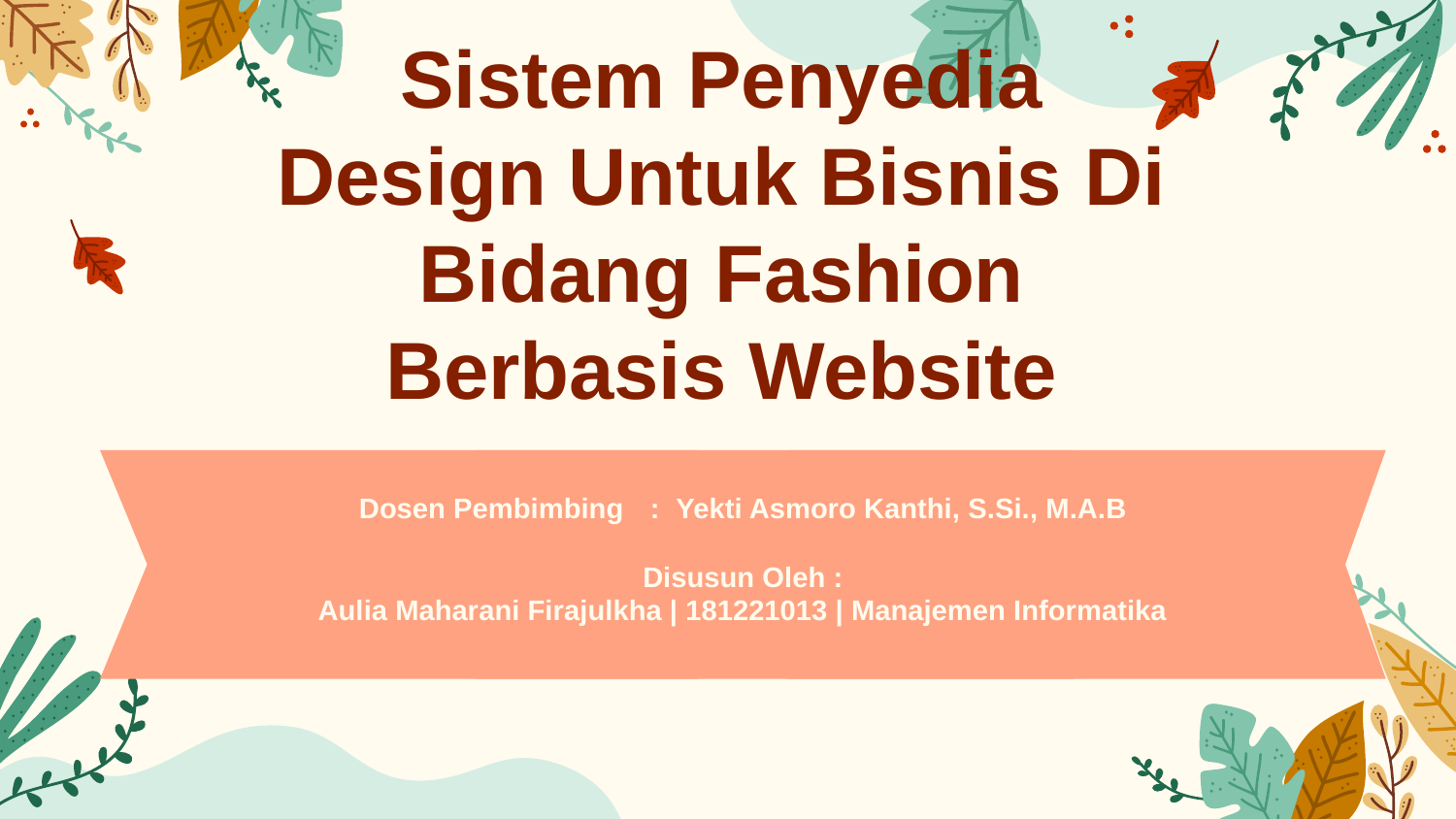

# Sistem Penyedia Design Untuk Bisnis Di Bidang Fashion Berbasis Website

Dosen Pembimbing	:  Yekti Asmoro Kanthi, S.Si., M.A.B

Disusun Oleh :
Aulia Maharani Firajulkha | 181221013 | Manajemen Informatika